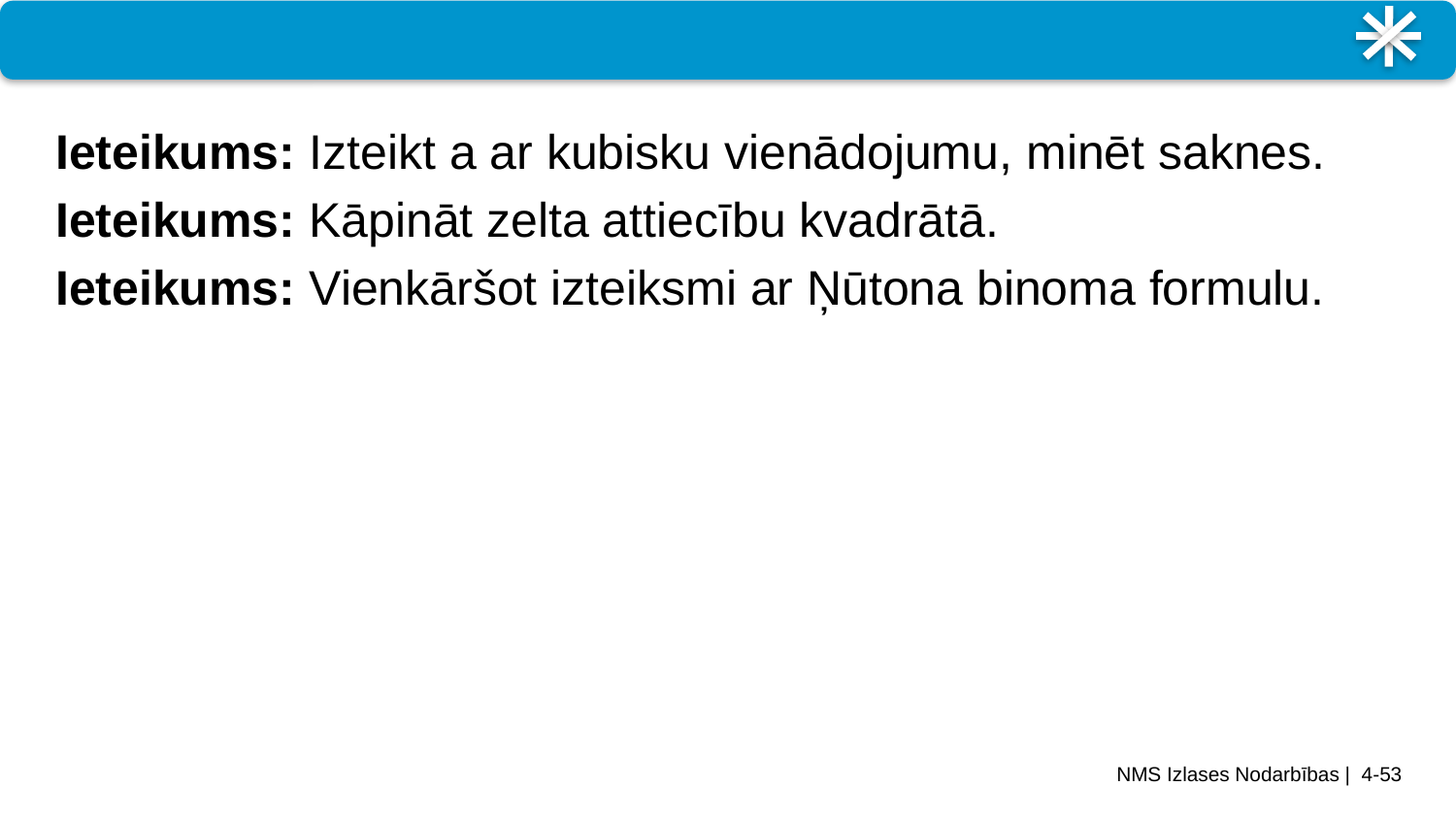

#
Ieteikums: Izteikt a ar kubisku vienādojumu, minēt saknes.
Ieteikums: Kāpināt zelta attiecību kvadrātā.
Ieteikums: Vienkāršot izteiksmi ar Ņūtona binoma formulu.